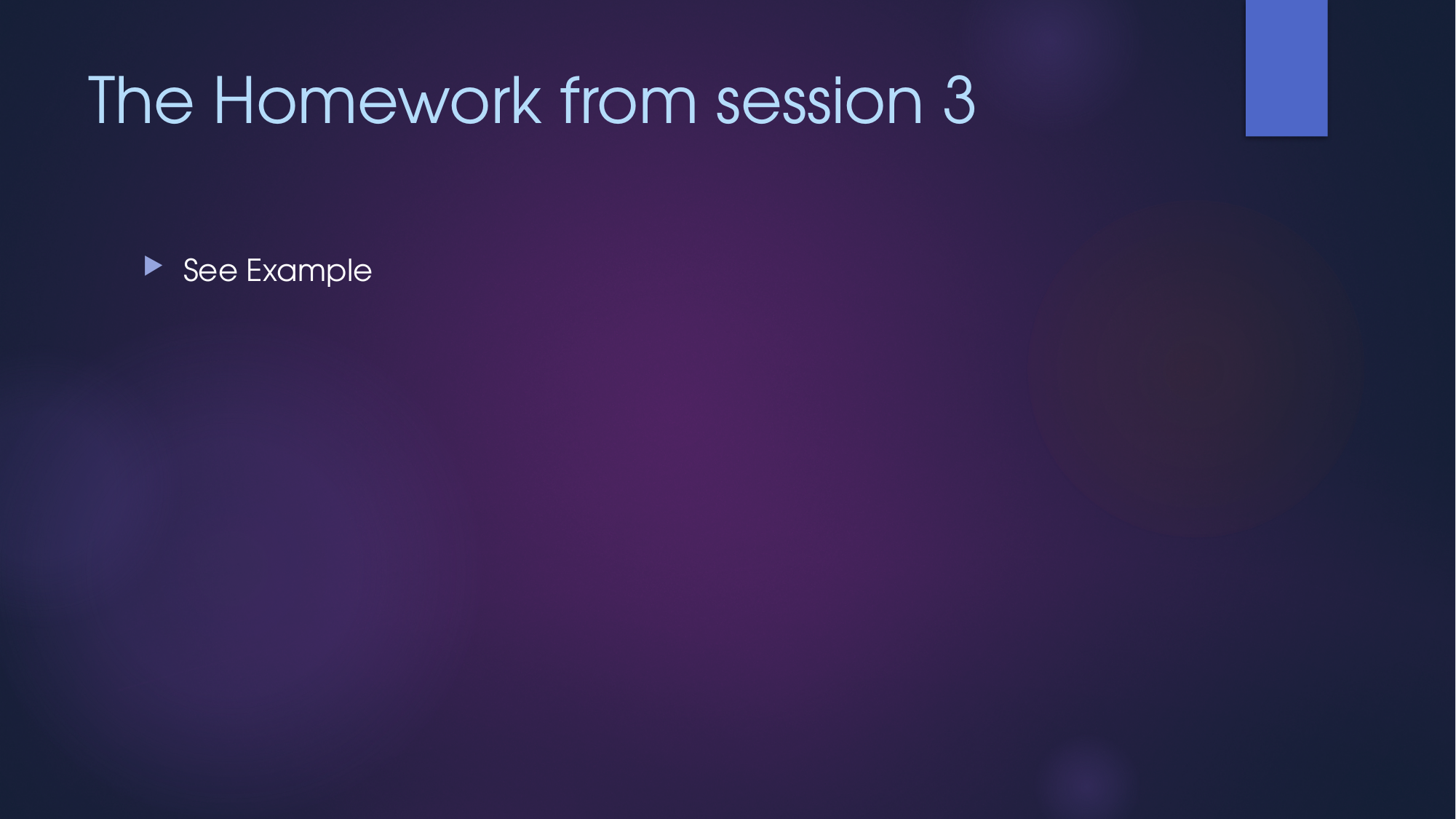

# The Homework from session 3
See Example